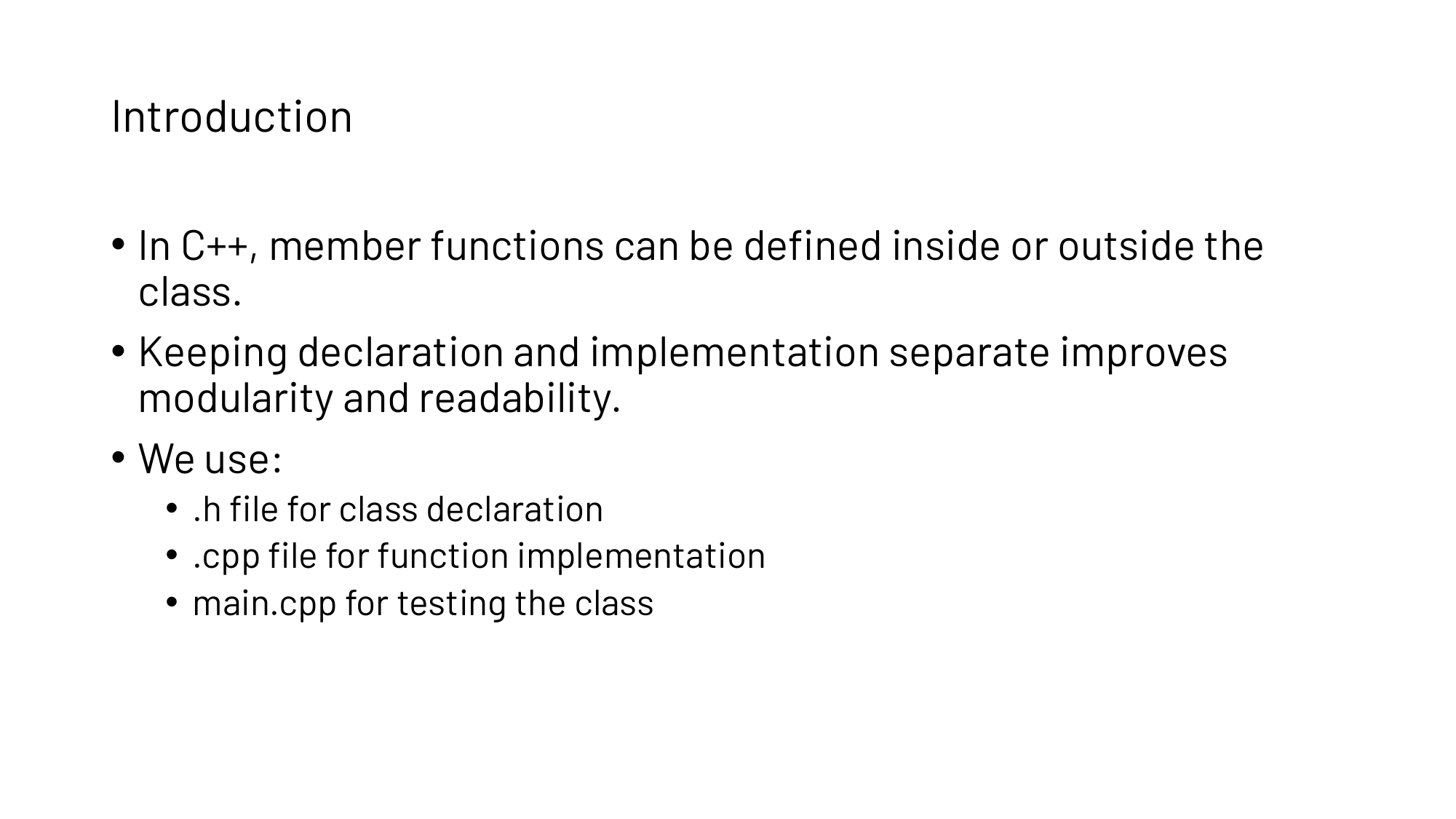

# Introduction
In C++, member functions can be defined inside or outside the class.
Keeping declaration and implementation separate improves modularity and readability.
We use:
.h file for class declaration
.cpp file for function implementation
main.cpp for testing the class